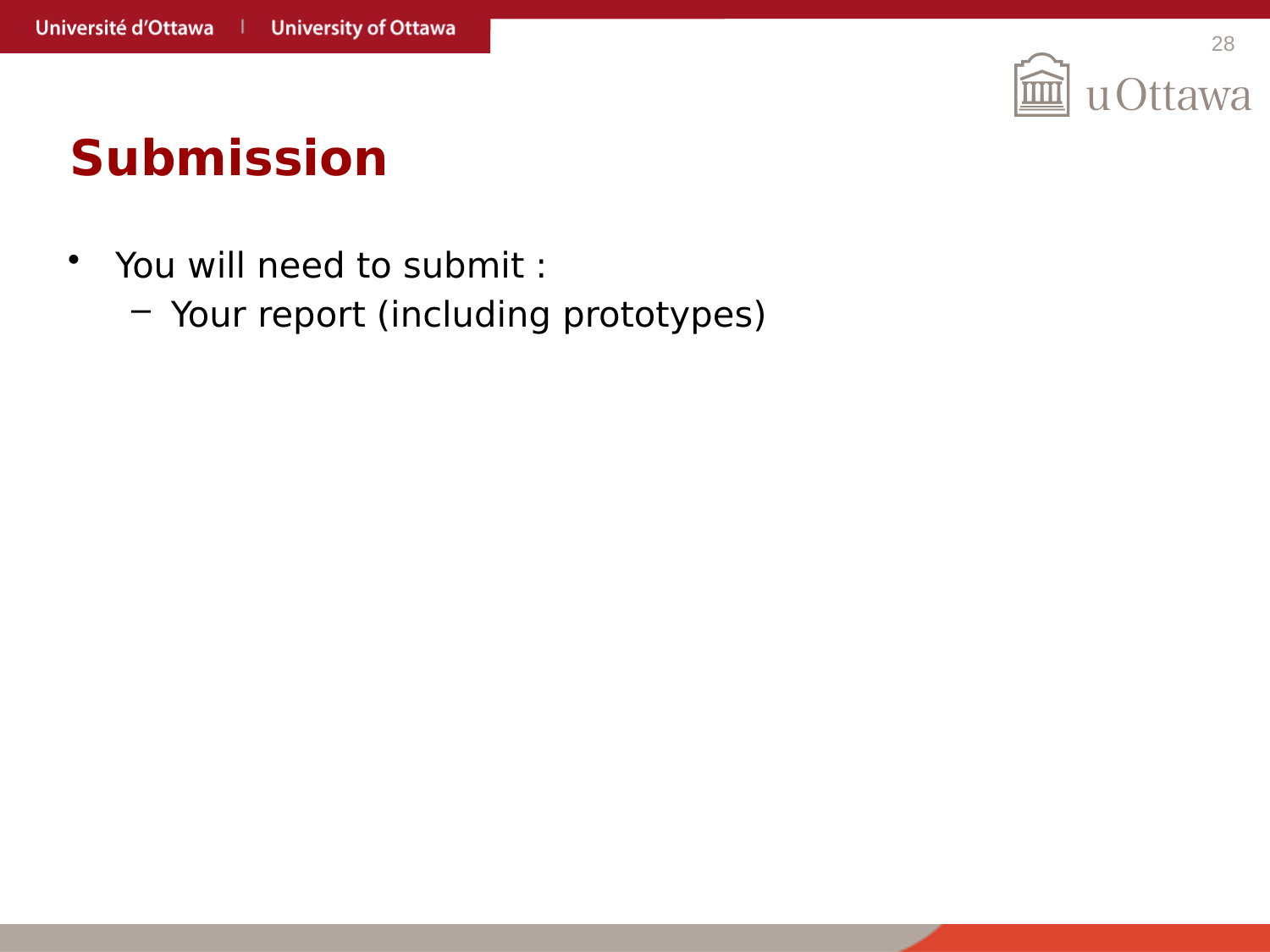

# Submission
You will need to submit :
Your report (including prototypes)